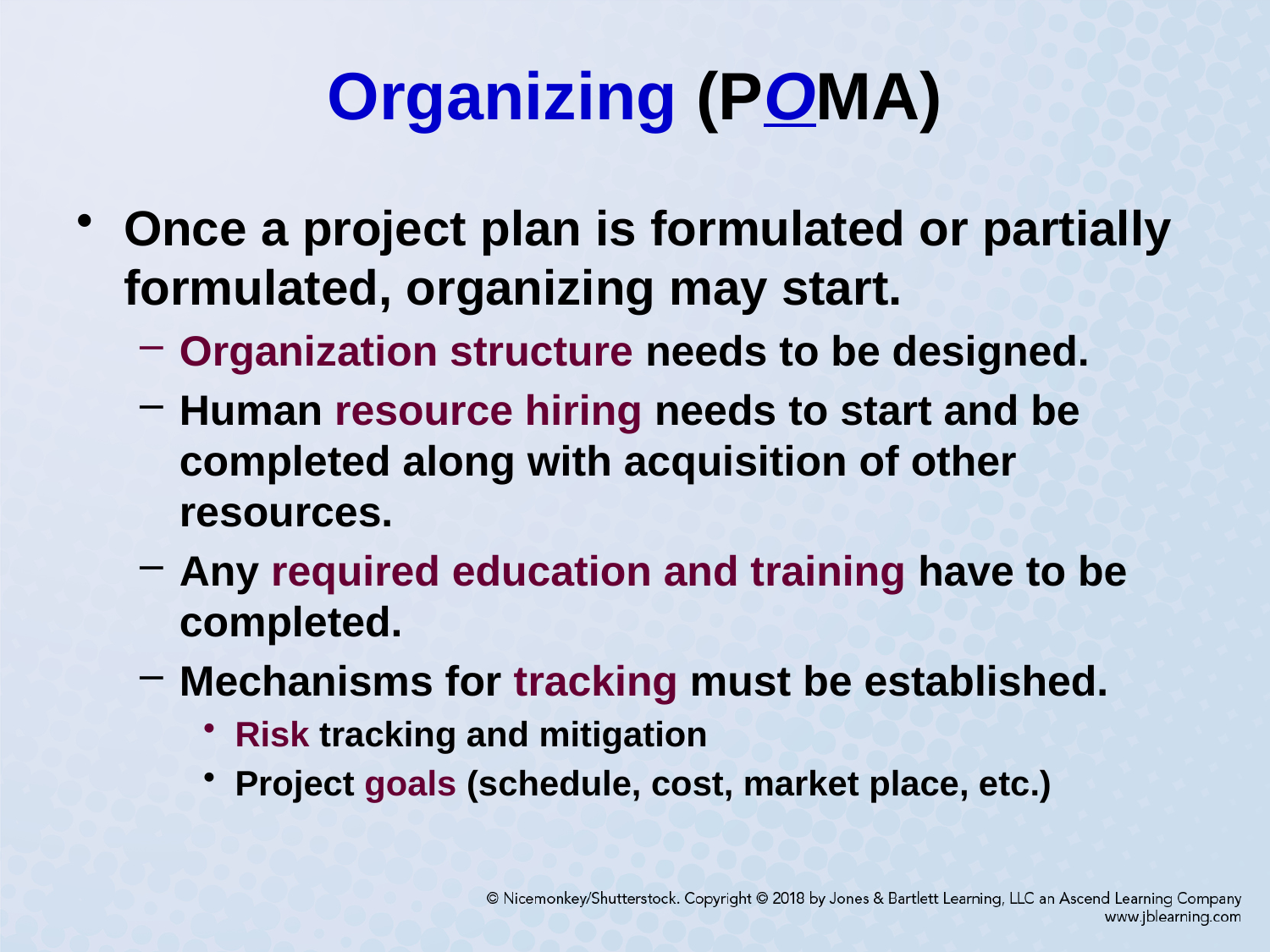

# Organizing (POMA)
Once a project plan is formulated or partially formulated, organizing may start.
Organization structure needs to be designed.
Human resource hiring needs to start and be completed along with acquisition of other resources.
Any required education and training have to be completed.
Mechanisms for tracking must be established.
Risk tracking and mitigation
Project goals (schedule, cost, market place, etc.)